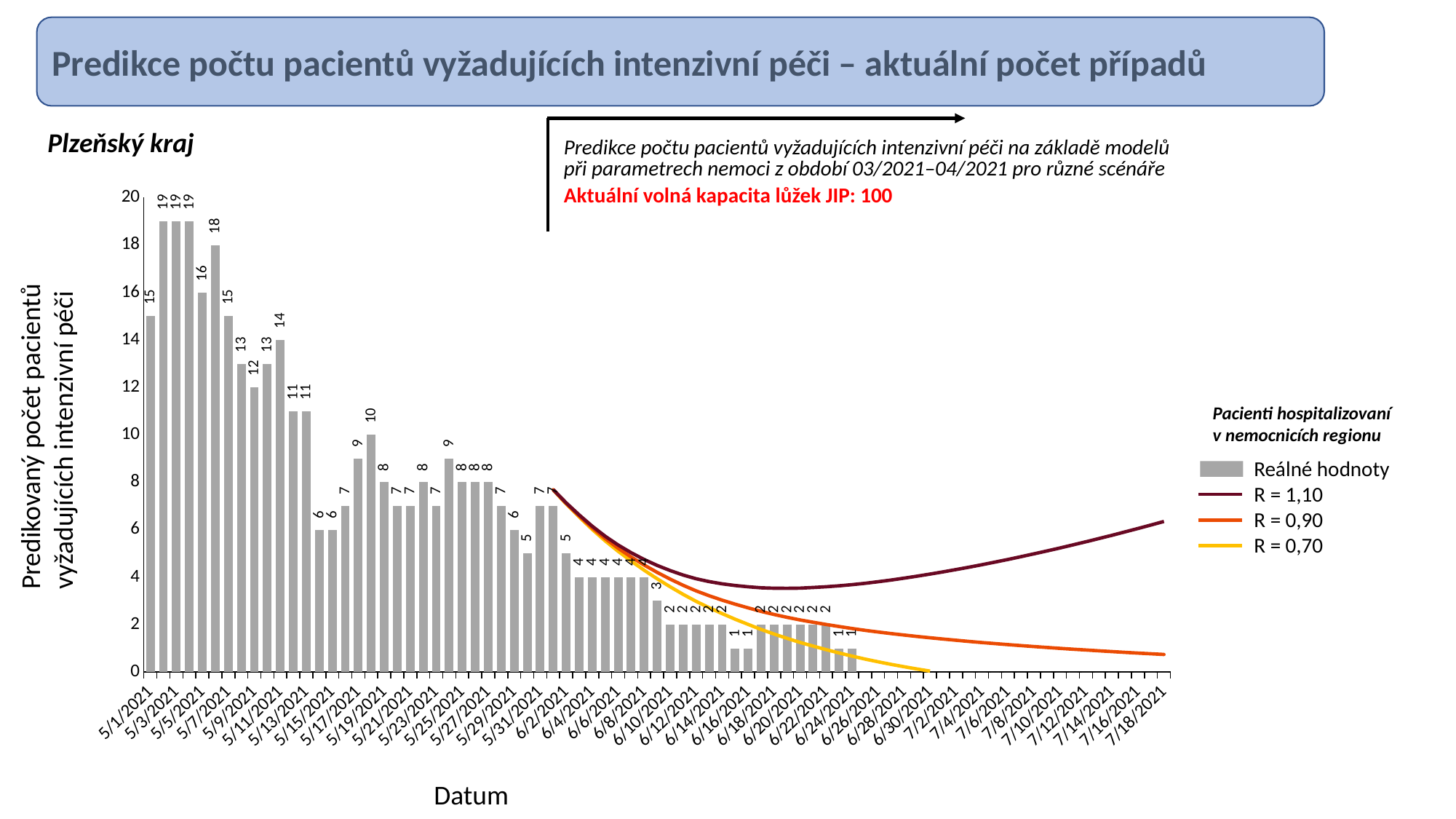

Predikce počtu pacientů vyžadujících intenzivní péči – aktuální počet případů
Plzeňský kraj
| Predikce počtu pacientů vyžadujících intenzivní péči na základě modelů při parametrech nemoci z období 03/2021–04/2021 pro různé scénáře |
| --- |
| Aktuální volná kapacita lůžek JIP: 100 |

### Chart

| Category |  |  |  |  |  |  |
|---|---|---|---|---|---|---|
| 44317 | 15.0 | None | None | None | None | None |
| 44318 | 19.0 | None | None | None | None | None |
| 44319 | 19.0 | None | None | None | None | None |
| 44320 | 19.0 | None | None | None | None | None |
| 44321 | 16.0 | None | None | None | None | None |
| 44322 | 18.0 | None | None | None | None | None |
| 44323 | 15.0 | None | None | None | None | None |
| 44324 | 13.0 | None | None | None | None | None |
| 44325 | 12.0 | None | None | None | None | None |
| 44326 | 13.0 | None | None | None | None | None |
| 44327 | 14.0 | None | None | None | None | None |
| 44328 | 11.0 | None | None | None | None | None |
| 44329 | 11.0 | None | None | None | None | None |
| 44330 | 6.0 | None | None | None | None | None |
| 44331 | 6.0 | None | None | None | None | None |
| 44332 | 7.0 | None | None | None | None | None |
| 44333 | 9.0 | None | None | None | None | None |
| 44334 | 10.0 | None | None | None | None | None |
| 44335 | 8.0 | None | None | None | None | None |
| 44336 | 7.0 | None | None | None | None | None |
| 44337 | 7.0 | None | None | None | None | None |
| 44338 | 8.0 | None | None | None | None | None |
| 44339 | 7.0 | None | None | None | None | None |
| 44340 | 9.0 | None | None | None | None | None |
| 44341 | 8.0 | None | None | None | None | None |
| 44342 | 8.0 | None | None | None | None | None |
| 44343 | 8.0 | None | None | None | None | None |
| 44344 | 7.0 | None | None | None | None | None |
| 44345 | 6.0 | None | None | None | None | None |
| 44346 | 5.0 | None | None | None | None | None |
| 44347 | 7.0 | None | None | None | None | None |
| 44348 | 7.0 | 7.675400704208353 | None | 7.684021651902711 | 7.692642599597066 | None |
| 44349 | 5.0 | 7.083393452855953 | None | 7.107475470396432 | 7.1317969587061985 | None |
| 44350 | 4.0 | 6.533296326860158 | None | 6.577934797629517 | 6.622883007176625 | None |
| 44351 | 4.0 | 6.012146913324093 | None | 6.081249704103938 | 6.150469299622991 | None |
| 44352 | 4.0 | 5.527493507474976 | None | 5.625479305802875 | 5.724510632562973 | None |
| 44353 | 4.0 | 5.086989773200864 | None | 5.219149382834266 | 5.354780474635013 | None |
| 44354 | 4.0 | 4.676438088303724 | None | 4.849004627067247 | 5.029438753177318 | None |
| 44355 | 4.0 | 4.291017990258292 | None | 4.5099137724261436 | 4.7438153107090715 | None |
| 44356 | 3.0 | 3.930566122706625 | None | 4.200221276900974 | 4.494168685996372 | None |
| 44357 | 2.0 | 3.5935789995489 | None | 3.9175600986486616 | 4.277249806123304 | None |
| 44358 | 2.0 | 3.2744257588655956 | None | 3.6555675569050865 | 4.087255696904851 | None |
| 44359 | 2.0 | 2.9791961881233084 | None | 3.4203907661549757 | 3.9310234548705068 | None |
| 44360 | 2.0 | 2.712462899103586 | None | 3.216259829944216 | 3.8129531406902286 | None |
| 44361 | 2.0 | 2.461465462155542 | None | 3.0294927391777255 | 3.7182563002837847 | None |
| 44362 | 1.0 | 2.227111746805361 | None | 2.8601152834419565 | 3.646342154429507 | None |
| 44363 | 1.0 | 2.0073309290556205 | None | 2.705042210014103 | 3.5931535666323606 | None |
| 44364 | 2.0 | 1.7944357856824777 | None | 2.556224130151488 | 3.551039174880316 | None |
| 44365 | 2.0 | 1.6009978578819046 | None | 2.4260475519752522 | 3.5321386568456523 | None |
| 44366 | 2.0 | 1.4200803561220159 | None | 2.3068917561444278 | 3.5285763693630767 | None |
| 44367 | 2.0 | 1.2481842639379377 | None | 2.1948827113743454 | 3.5361508515514304 | None |
| 44368 | 2.0 | 1.0943928637544305 | None | 2.0991180758260515 | 3.562974669224933 | None |
| 44369 | 2.0 | 0.944982738755123 | None | 2.005229268691698 | 3.5943536729735306 | None |
| 44370 | 1.0 | 0.8045092240184119 | None | 1.9175492267392433 | 3.635028483560842 | None |
| 44371 | 1.0 | 0.6713382531843737 | None | 1.8345882598004575 | 3.6834042557251694 | None |
| 44372 | 0.0 | 0.5462865366103457 | None | 1.7569512829658627 | 3.7397060878822805 | None |
| 44373 | 0.0 | 0.4326712982421964 | None | 1.6879178735461315 | 3.8067646820215315 | None |
| 44374 | 0.0 | 0.32368788516702396 | None | 1.620495368271352 | 3.877791858411885 | None |
| 44375 | 0.0 | 0.2234685672869617 | None | 1.559068264162914 | 3.95685416526021 | None |
| 44376 | 0.0 | 0.12857326859765536 | None | 1.4998365437564203 | 4.0400095099441735 | None |
| 44377 | 0.0 | 0.03935327959423146 | None | 1.4436027978360766 | 4.128376815143529 | None |
| 44378 | 0.0 | None | None | 1.3913984706419373 | 4.222491264706841 | None |
| 44379 | 0.0 | None | None | 1.3394376319130656 | 4.3188646491532765 | None |
| 44380 | 0.0 | None | None | 1.2887518218190492 | 4.418326943376165 | None |
| 44381 | 0.0 | None | None | 1.2422979172726232 | 4.523950546943664 | None |
| 44382 | 0.0 | None | None | 1.1985671027573148 | 4.633957255225475 | None |
| 44383 | 0.0 | None | None | 1.1546014710639103 | 4.745769238850422 | None |
| 44384 | 0.0 | None | None | 1.1137276820507191 | 4.862503833841405 | None |
| 44385 | 0.0 | None | None | 1.0743607338098844 | 4.982504345028836 | None |
| 44386 | 0.0 | None | None | 1.0354162495325683 | 5.104622195489609 | None |
| 44387 | 0.0 | None | None | 0.9977446089510635 | 5.229875580338622 | None |
| 44388 | 0.0 | None | None | 0.9617778731165765 | 5.358909337196504 | None |
| 44389 | 0.0 | None | None | 0.9282728796311557 | 5.492060992847427 | None |
| 44390 | 0.0 | None | None | 0.8945399828766847 | 5.6272200062686135 | None |
| 44391 | 0.0 | None | None | 0.8609873335288281 | 5.764646551357713 | None |
| 44392 | 0.0 | None | None | 0.8298096085613706 | 5.906247553344208 | None |
| 44393 | 0.0 | None | None | 0.7984281898235369 | 6.0498151453506726 | None |
| 44394 | 0.0 | None | None | 0.7690849585093905 | 6.197413889488481 | None |
| 44395 | 0.0 | None | None | 0.7397200227577987 | 6.347368656658844 | None |
|  | None | None | None | None | None | None |
|  | None | None | None | None | None | None |
|  | None | None | None | None | None | None |
|  | None | None | None | None | None | None |
|  | None | None | None | None | None | None |
|  | None | None | None | None | None | None |
|  | None | None | None | None | None | None |
|  | None | None | None | None | None | None |
|  | None | None | None | None | None | None |
|  | None | None | None | None | None | None |
|  | None | None | None | None | None | None |
|  | None | None | None | None | None | None |
|  | None | None | None | None | None | None |
|  | None | None | None | None | None | None |
|  | None | None | None | None | None | None |
|  | None | None | None | None | None | None |
|  | None | None | None | None | None | None |
|  | None | None | None | None | None | None |
|  | None | None | None | None | None | None |
|  | None | None | None | None | None | None |
|  | None | None | None | None | None | None |
|  | None | None | None | None | None | None |
|  | None | None | None | None | None | None |
|  | None | None | None | None | None | None |
|  | None | None | None | None | None | None |
|  | None | None | None | None | None | None |
|  | None | None | None | None | None | None |
|  | None | None | None | None | None | None |
|  | None | None | None | None | None | None |
|  | None | None | None | None | None | None |
|  | None | None | None | None | None | None |
|  | None | None | None | None | None | None |
|  | None | None | None | None | None | None |
|  | None | None | None | None | None | None |
|  | None | None | None | None | None | None |
|  | None | None | None | None | None | None |
|  | None | None | None | None | None | None |
|  | None | None | None | None | None | None |
|  | None | None | None | None | None | None |
|  | None | None | None | None | None | None |
|  | None | None | None | None | None | None |
|  | None | None | None | None | None | None |
|  | None | None | None | None | None | None |
|  | None | None | None | None | None | None |
|  | None | None | None | None | None | None |
|  | None | None | None | None | None | None |
|  | None | None | None | None | None | None |
|  | None | None | None | None | None | None |
|  | None | None | None | None | None | None |
|  | None | None | None | None | None | None |
|  | None | None | None | None | None | None |
|  | None | None | None | None | None | None |
|  | None | None | None | None | None | None |
|  | None | None | None | None | None | None |
|  | None | None | None | None | None | None |
|  | None | None | None | None | None | None |
|  | None | None | None | None | None | None |
|  | None | None | None | None | None | None |
|  | None | None | None | None | None | None |
|  | None | None | None | None | None | None |
|  | None | None | None | None | None | None |
|  | None | None | None | None | None | None |
|  | None | None | None | None | None | None |
|  | None | None | None | None | None | None |
|  | None | None | None | None | None | None |
|  | None | None | None | None | None | None |
|  | None | None | None | None | None | None |
|  | None | None | None | None | None | None |
|  | None | None | None | None | None | None |
|  | None | None | None | None | None | None |
|  | None | None | None | None | None | None |
|  | None | None | None | None | None | None |
|  | None | None | None | None | None | None |
|  | None | None | None | None | None | None |
|  | None | None | None | None | None | None |
|  | None | None | None | None | None | None |
|  | None | None | None | None | None | None |
|  | None | None | None | None | None | None |
|  | None | None | None | None | None | None |
|  | None | None | None | None | None | None |
|  | None | None | None | None | None | None |
|  | None | None | None | None | None | None |
|  | None | None | None | None | None | None |
|  | None | None | None | None | None | None |
|  | None | None | None | None | None | None |
|  | None | None | None | None | None | None |
|  | None | None | None | None | None | None |
|  | None | None | None | None | None | None |
|  | None | None | None | None | None | None |
|  | None | None | None | None | None | None |
|  | None | None | None | None | None | None |
|  | None | None | None | None | None | None |
|  | None | None | None | None | None | None |
|  | None | None | None | None | None | None |
|  | None | None | None | None | None | None |
|  | None | None | None | None | None | None |
|  | None | None | None | None | None | None |
|  | None | None | None | None | None | None |
|  | None | None | None | None | None | None |
|  | None | None | None | None | None | None |
|  | None | None | None | None | None | None |
|  | None | None | None | None | None | None |
Pacienti hospitalizovaní v nemocnicích regionu
Predikovaný počet pacientů
vyžadujících intenzivní péči
Reálné hodnoty
R = 1,10
R = 0,90
R = 0,70

Datum